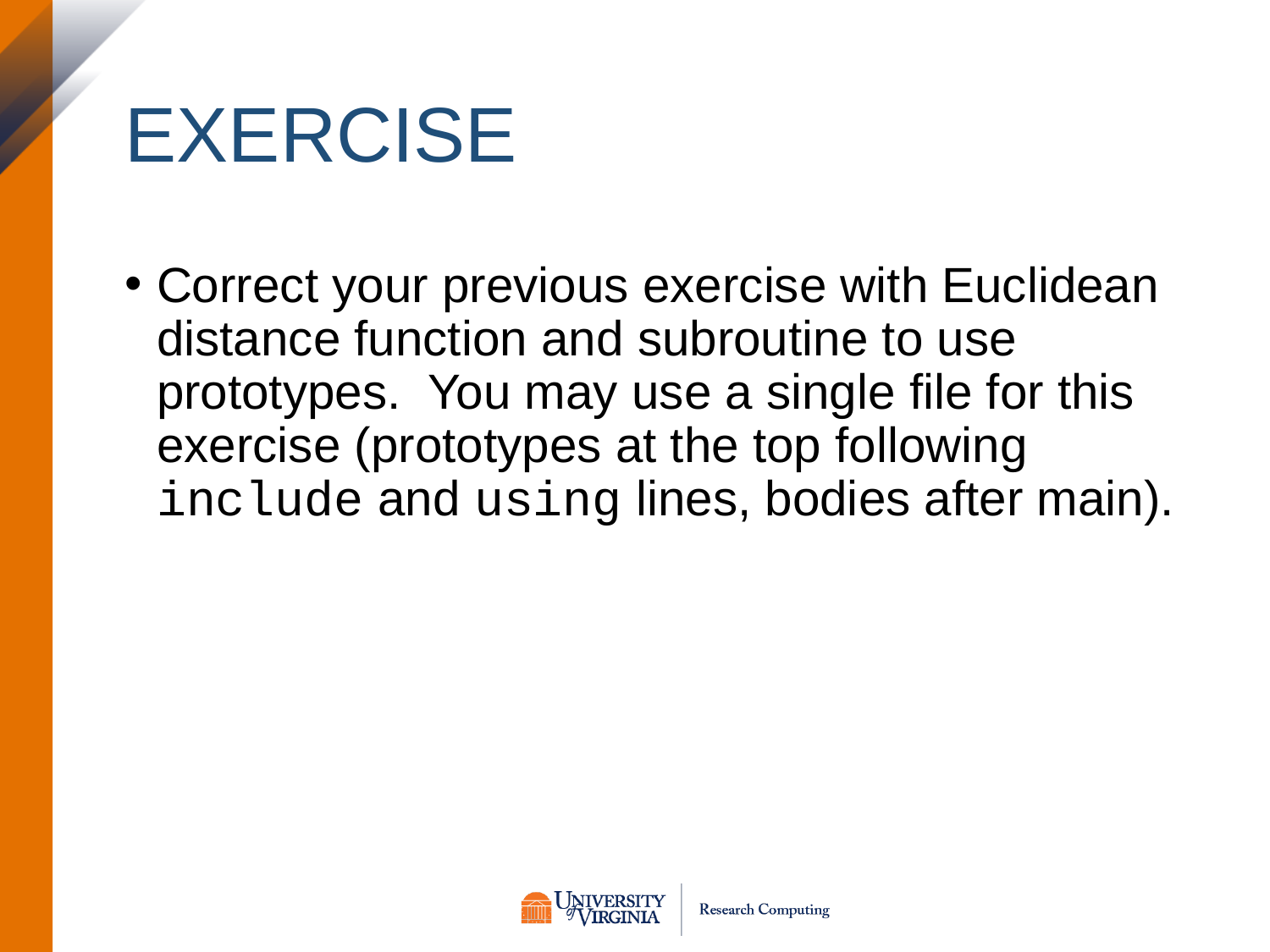

# Exercise
Correct your previous exercise with Euclidean distance function and subroutine to use prototypes.  You may use a single file for this exercise (prototypes at the top following include and using lines, bodies after main).